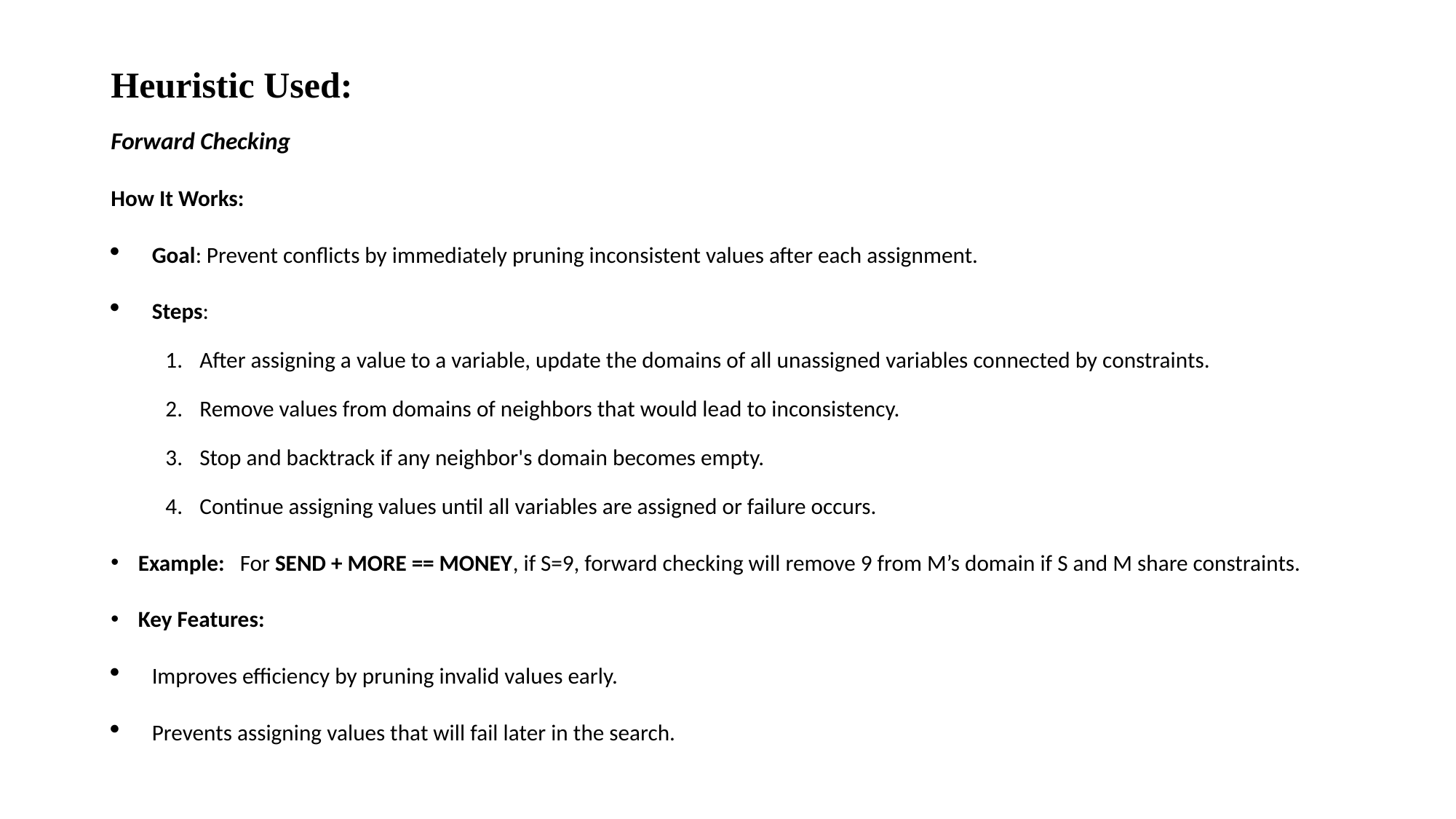

# Heuristic Used:
Forward Checking
How It Works:
Goal: Prevent conflicts by immediately pruning inconsistent values after each assignment.
Steps:
After assigning a value to a variable, update the domains of all unassigned variables connected by constraints.
Remove values from domains of neighbors that would lead to inconsistency.
Stop and backtrack if any neighbor's domain becomes empty.
Continue assigning values until all variables are assigned or failure occurs.
Example:   For SEND + MORE == MONEY, if S=9, forward checking will remove 9 from M’s domain if S and M share constraints.
Key Features:
Improves efficiency by pruning invalid values early.
Prevents assigning values that will fail later in the search.